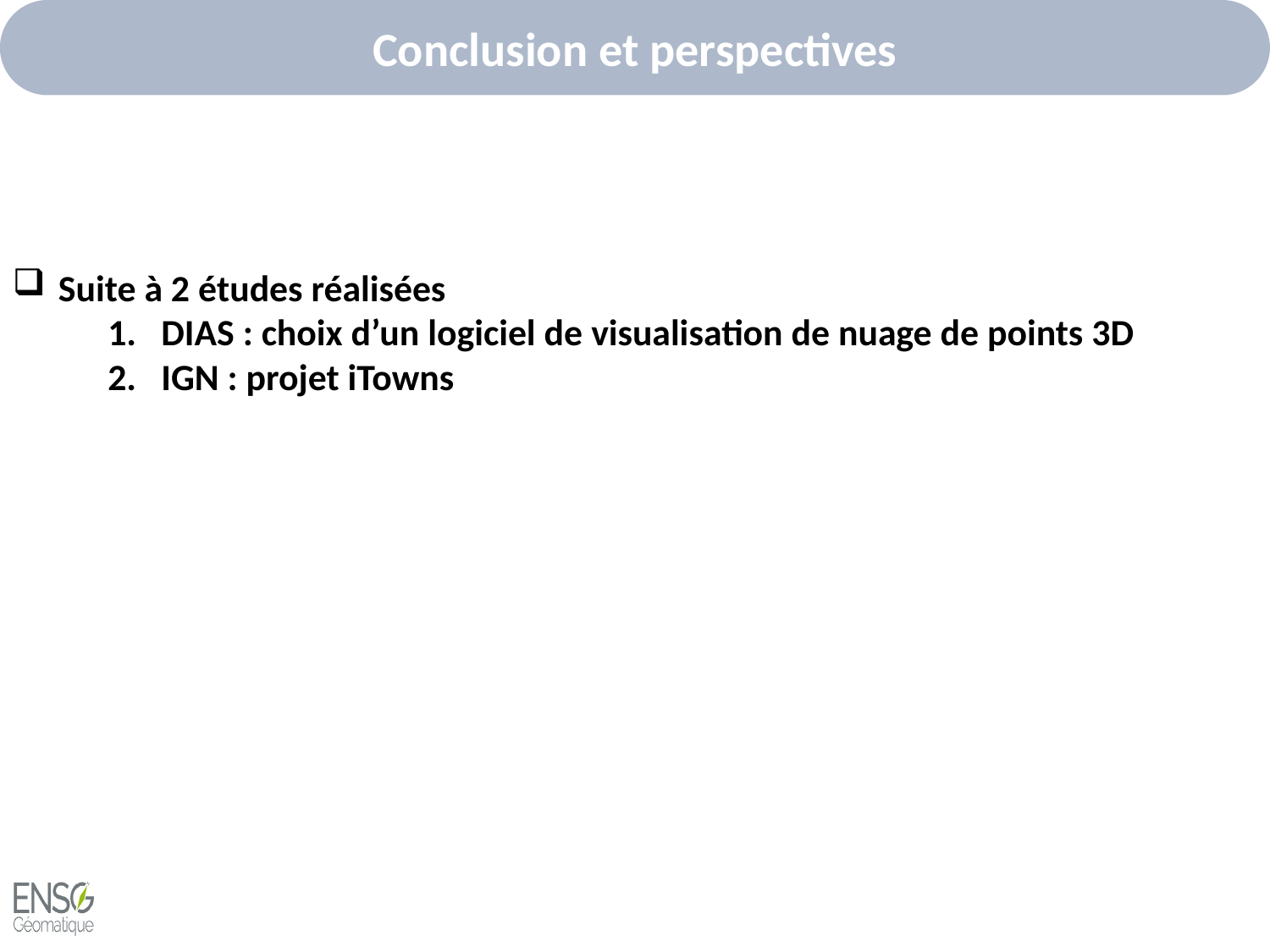

Suite à 2 études réalisées
DIAS : choix d’un logiciel de visualisation de nuage de points 3D
IGN : projet iTowns